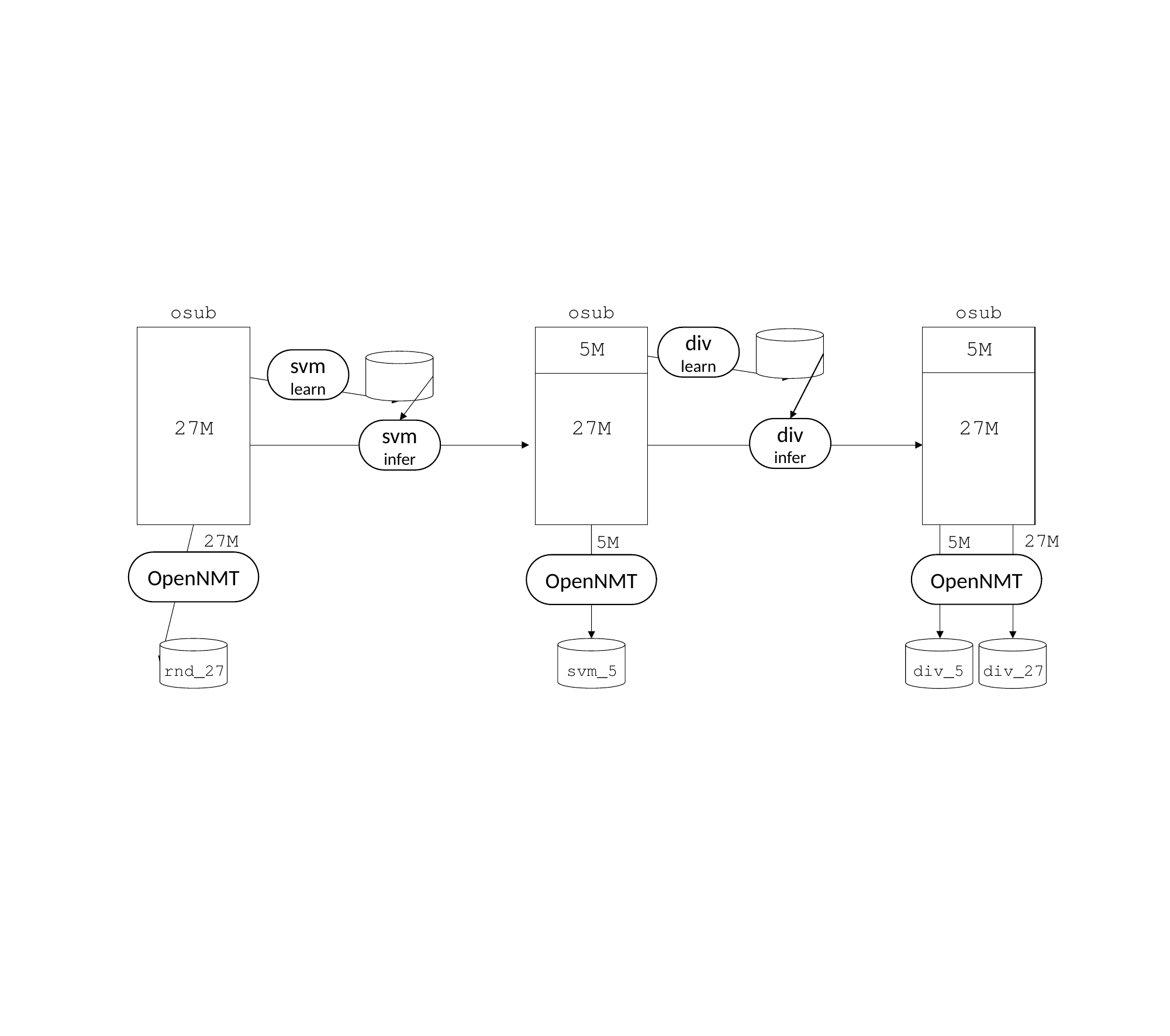

osub
27M
osub
5M

27M

osub
5M

27M

div
learn

svm
learn

div
infer
svm
infer
27M
27M
5M
5M
OpenNMT
OpenNMT
OpenNMT

rnd_27
svm_5
div_27
div_5